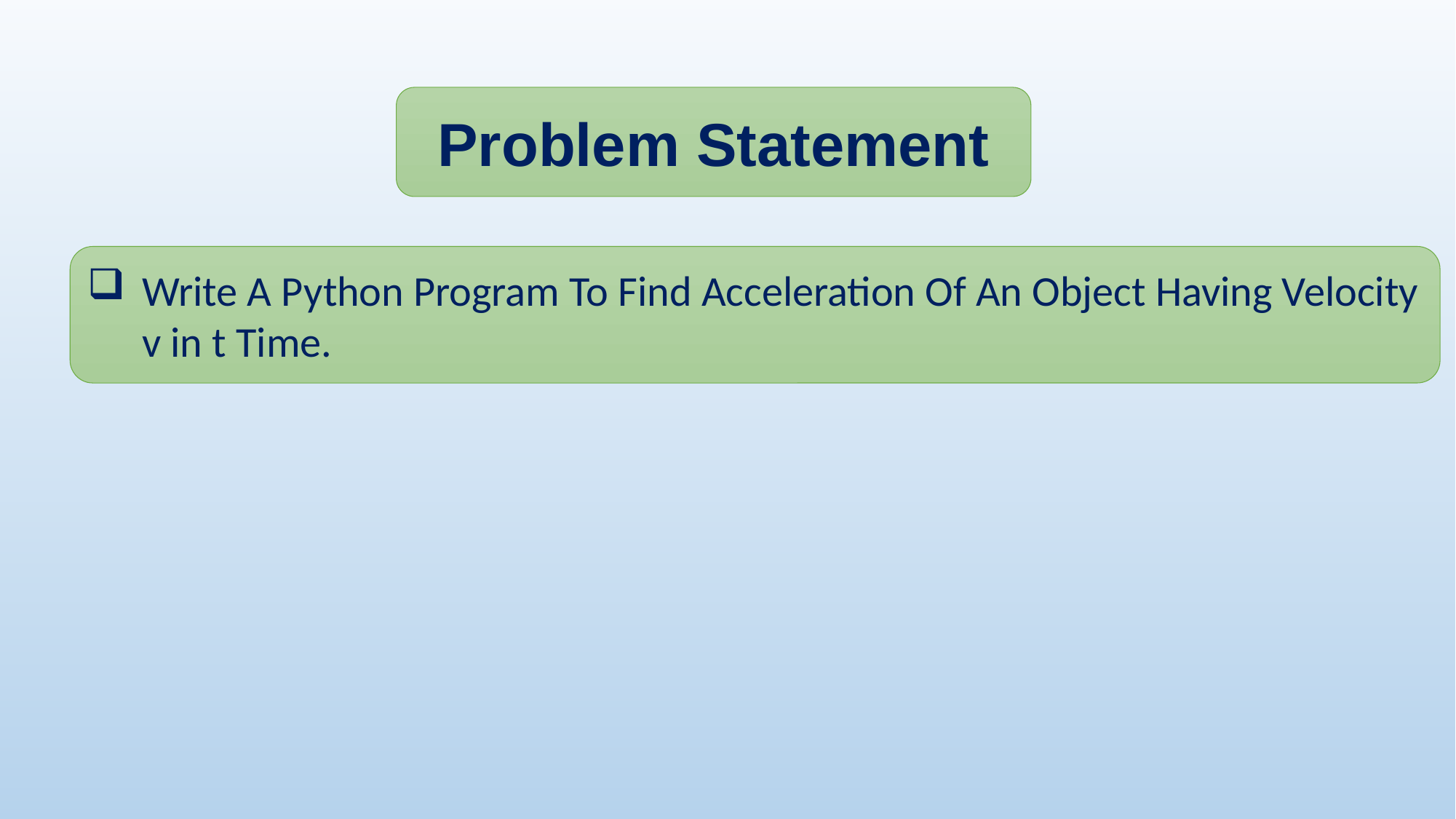

Problem Statement
Write A Python Program To Find Acceleration Of An Object Having Velocity v in t Time.